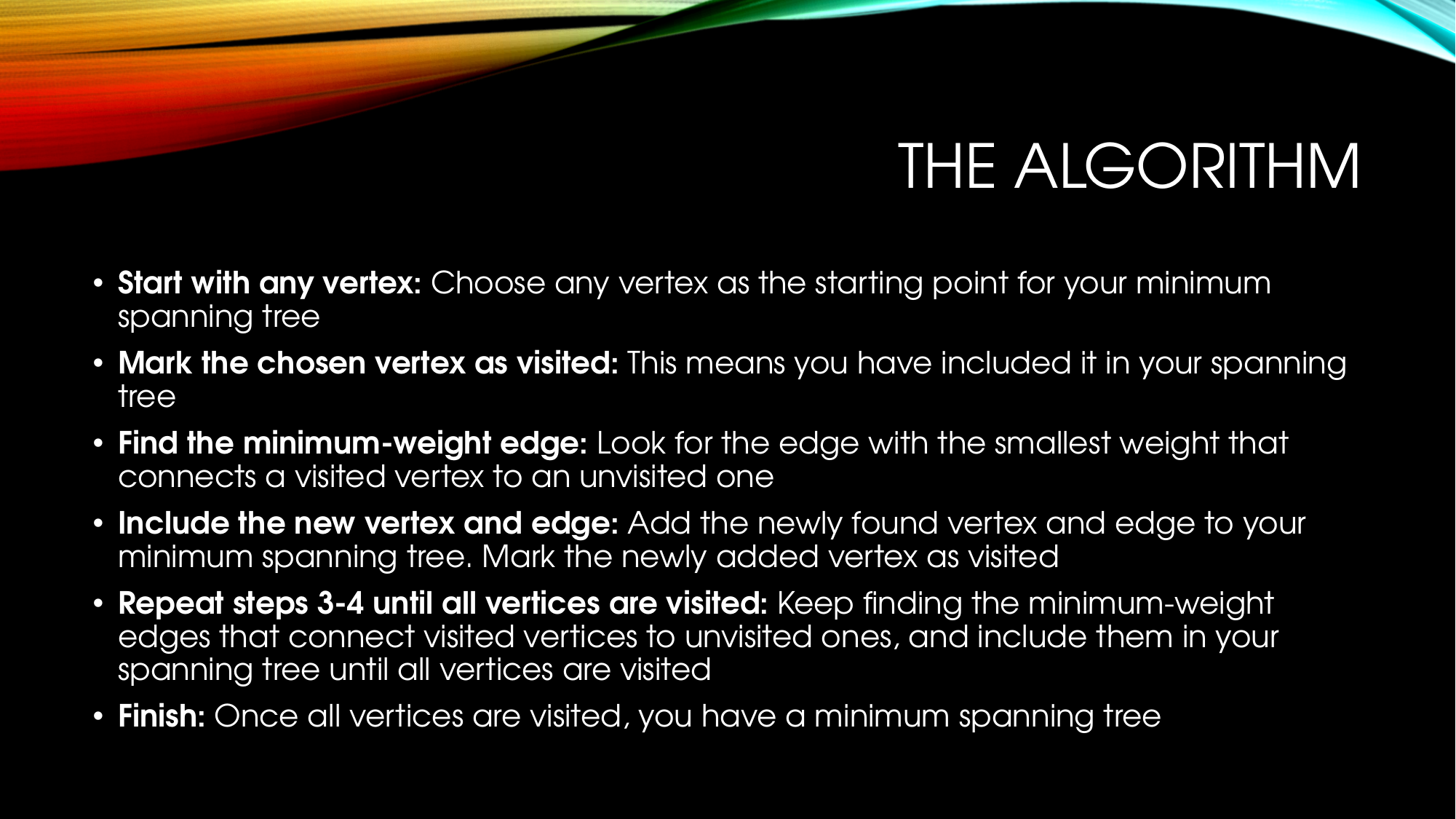

# The Algorithm
Start with any vertex: Choose any vertex as the starting point for your minimum spanning tree
Mark the chosen vertex as visited: This means you have included it in your spanning tree
Find the minimum-weight edge: Look for the edge with the smallest weight that connects a visited vertex to an unvisited one
Include the new vertex and edge: Add the newly found vertex and edge to your minimum spanning tree. Mark the newly added vertex as visited
Repeat steps 3-4 until all vertices are visited: Keep finding the minimum-weight edges that connect visited vertices to unvisited ones, and include them in your spanning tree until all vertices are visited
Finish: Once all vertices are visited, you have a minimum spanning tree